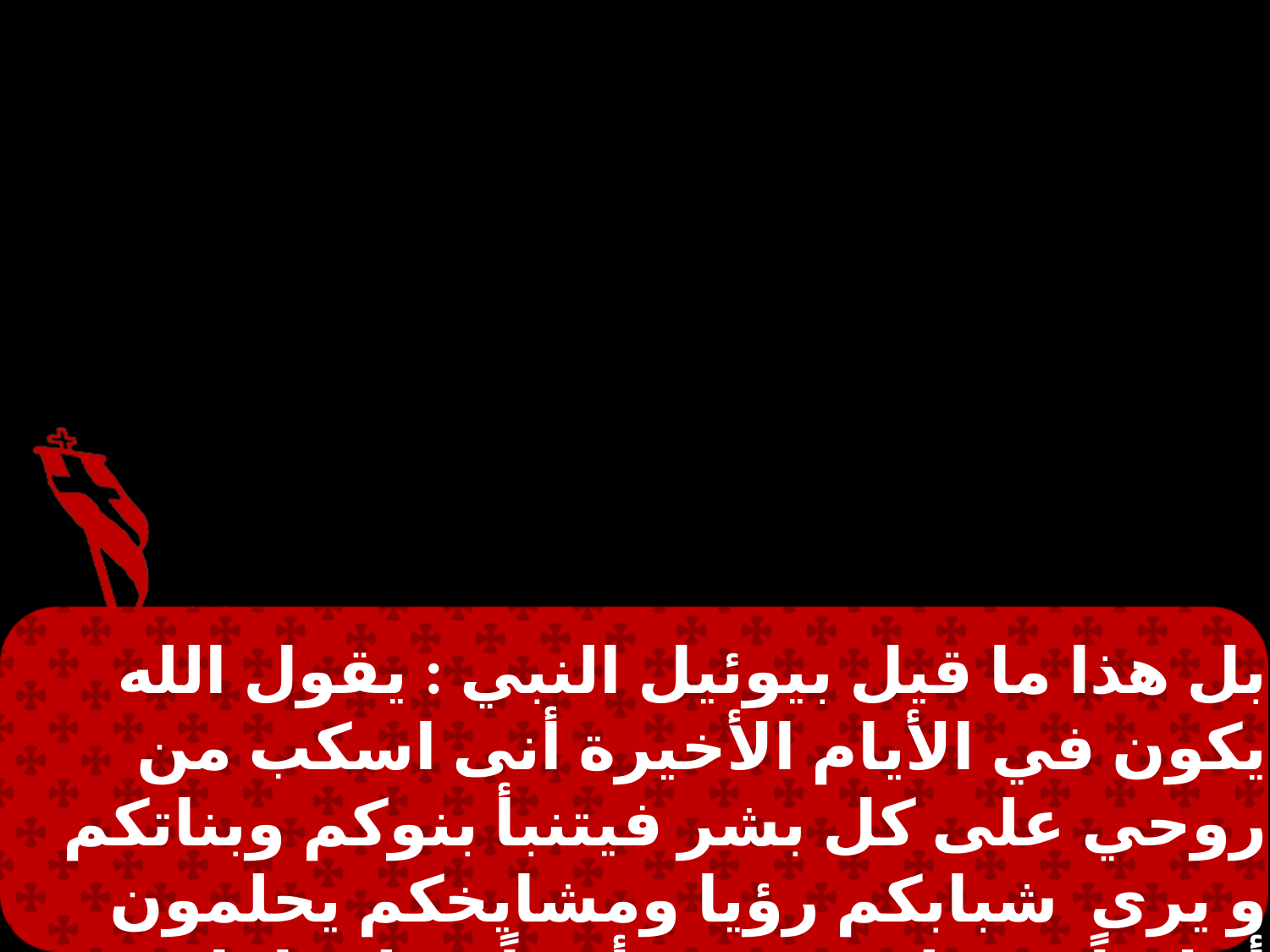

بل هذا ما قيل بيوئيل النبي : يقول الله يكون في الأيام الأخيرة أنى اسكب من روحي على كل بشر فيتنبأ بنوكم وبناتكم و يرى  شبابكم رؤيا ومشايخكم يحلمون أحلاماً . و على عبيدي أيضاً وعلى إمائي اسكب من روحي في تلك الأيام فيتنبأون .